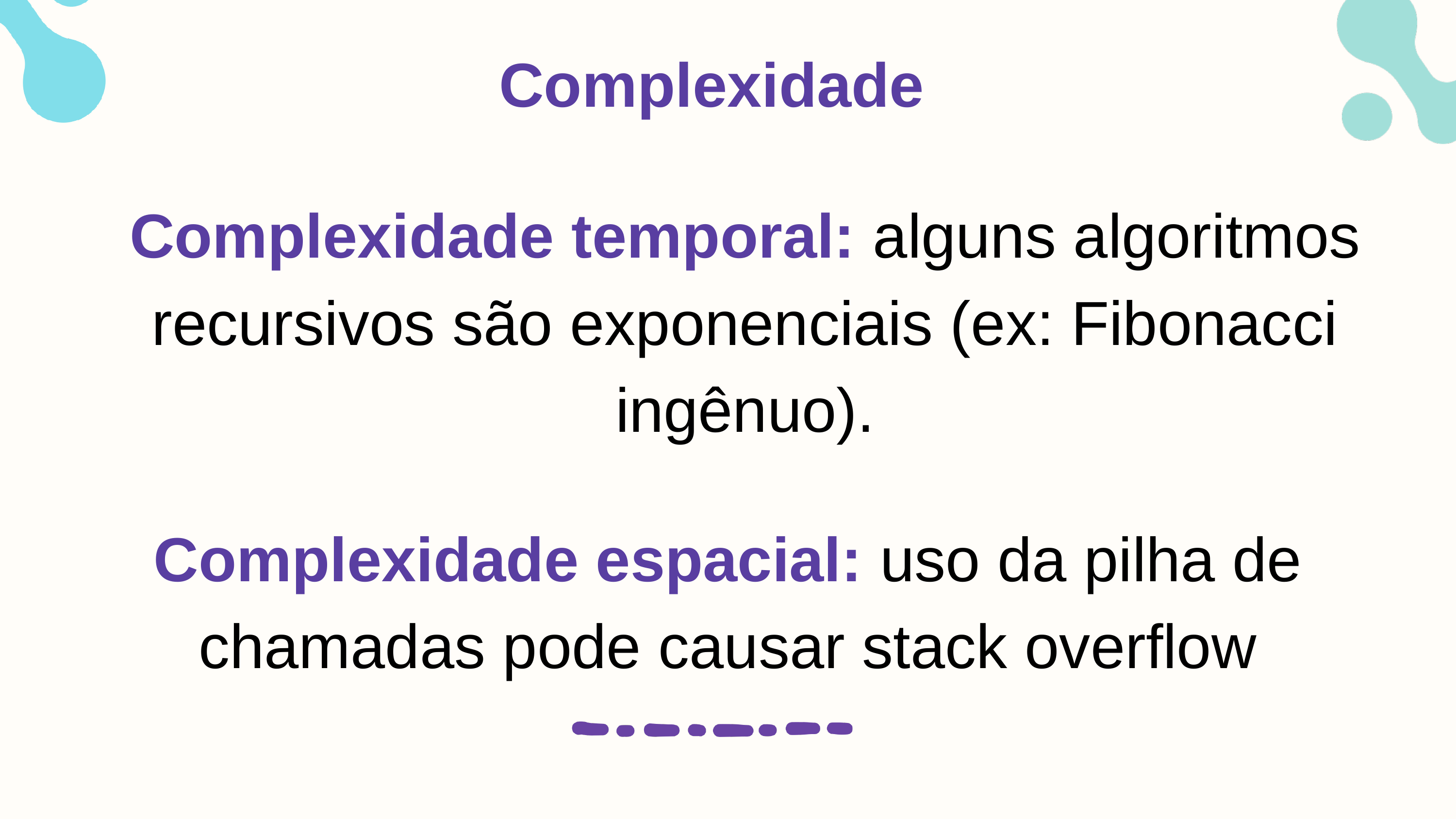

Complexidade
Complexidade temporal: alguns algoritmos recursivos são exponenciais (ex: Fibonacci ingênuo).
Complexidade espacial: uso da pilha de chamadas pode causar stack overflow